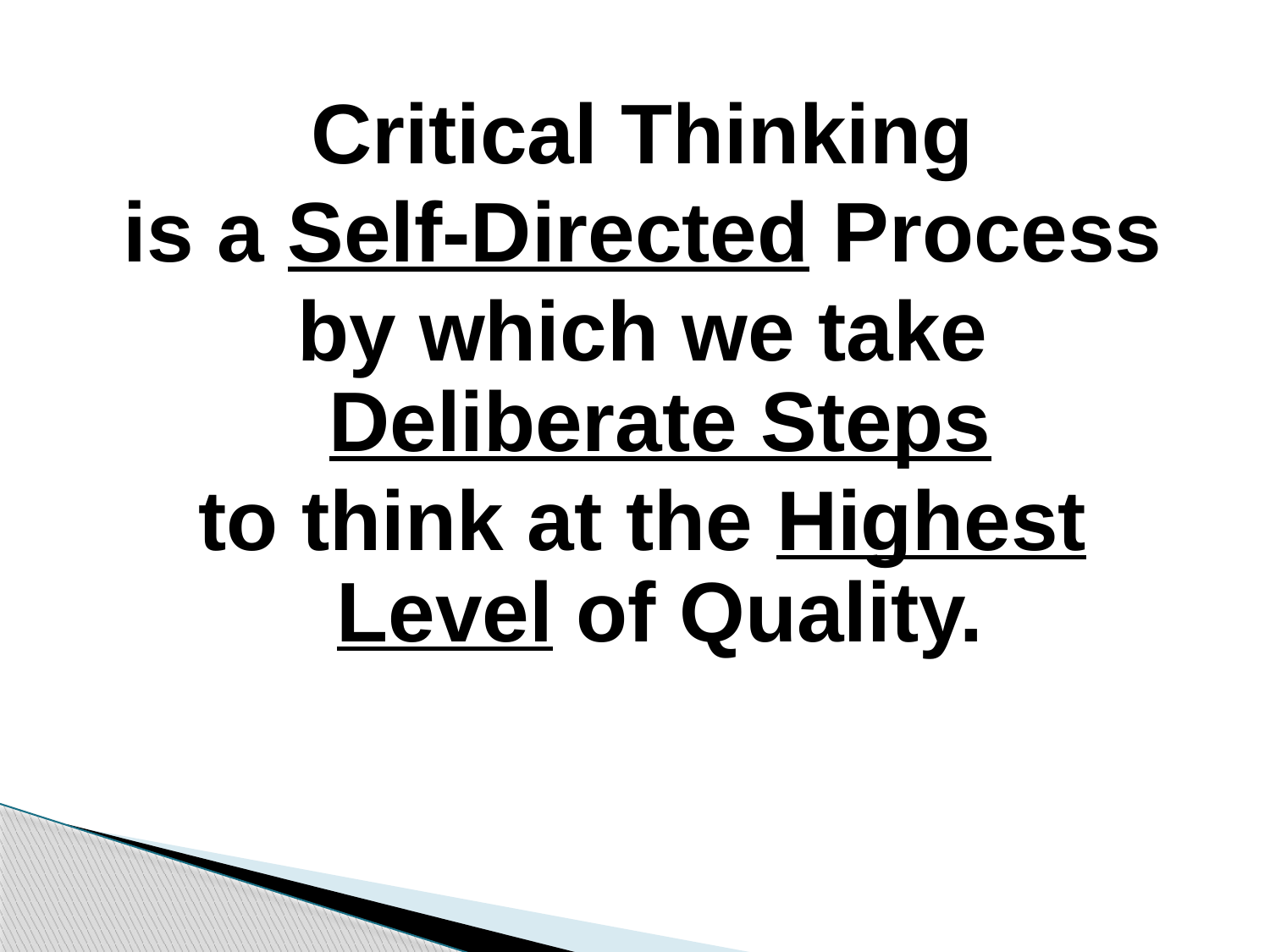

Critical Thinking
is a Self-Directed Process
by which we take Deliberate Steps
to think at the Highest Level of Quality.